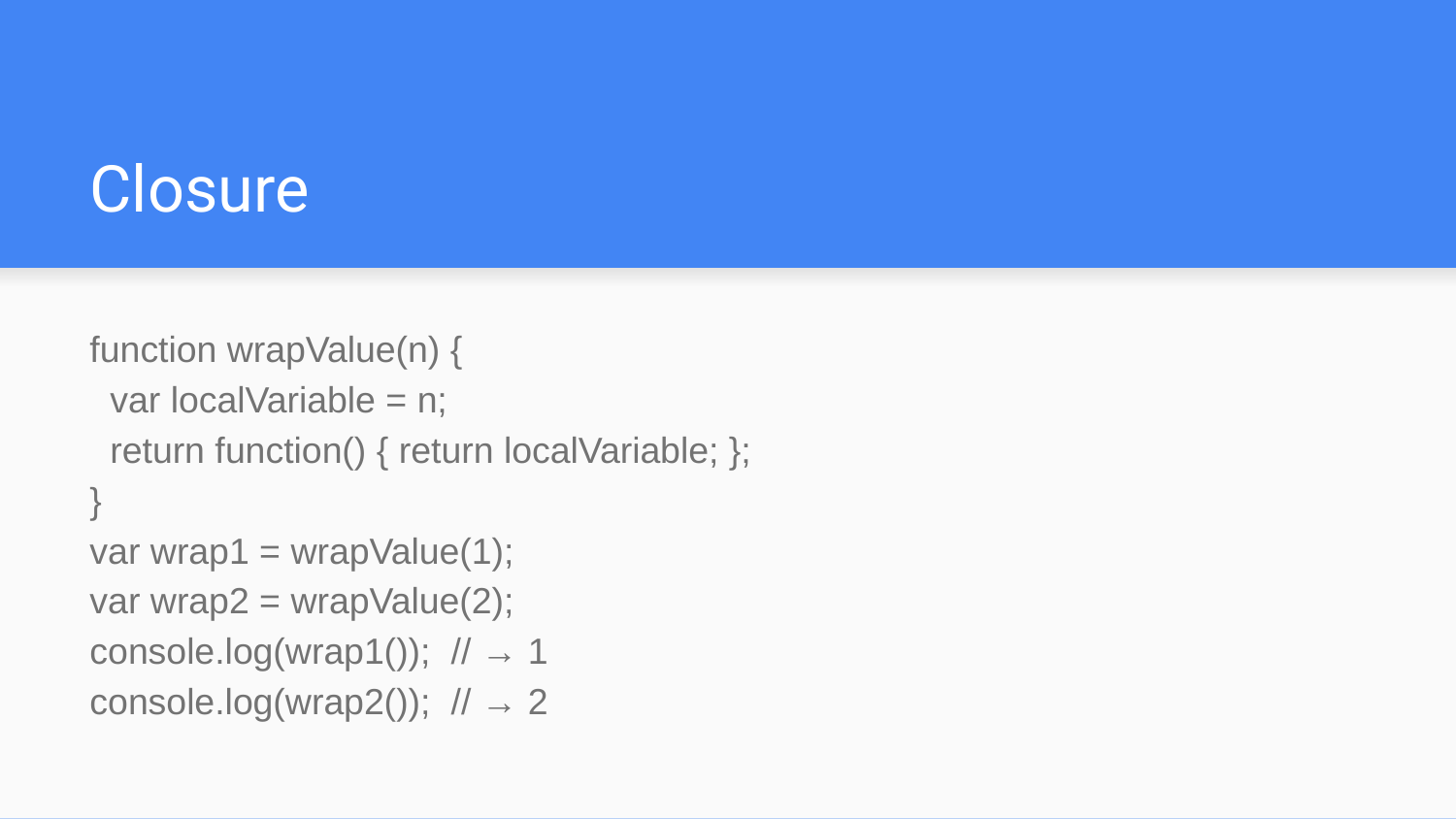

# Closure
function wrapValue(n) {
  var localVariable = n;
  return function() { return localVariable; };
}
var wrap1 = wrapValue(1);
var wrap2 = wrapValue(2);
console.log(wrap1());  // → 1
console.log(wrap2());  // → 2